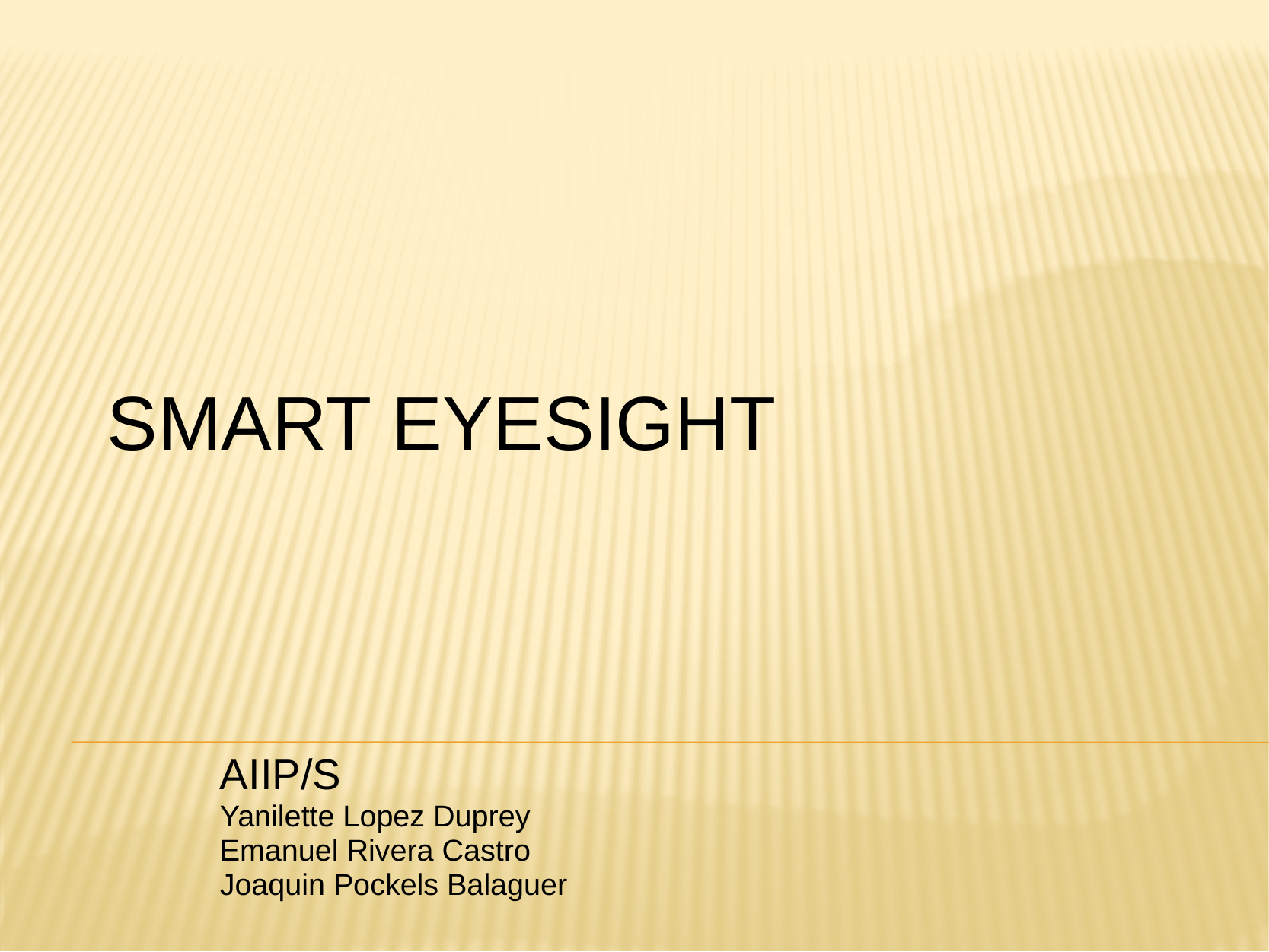

# SMART EYESIGHT
AIIP/S
Yanilette Lopez Duprey
Emanuel Rivera Castro
Joaquin Pockels Balaguer